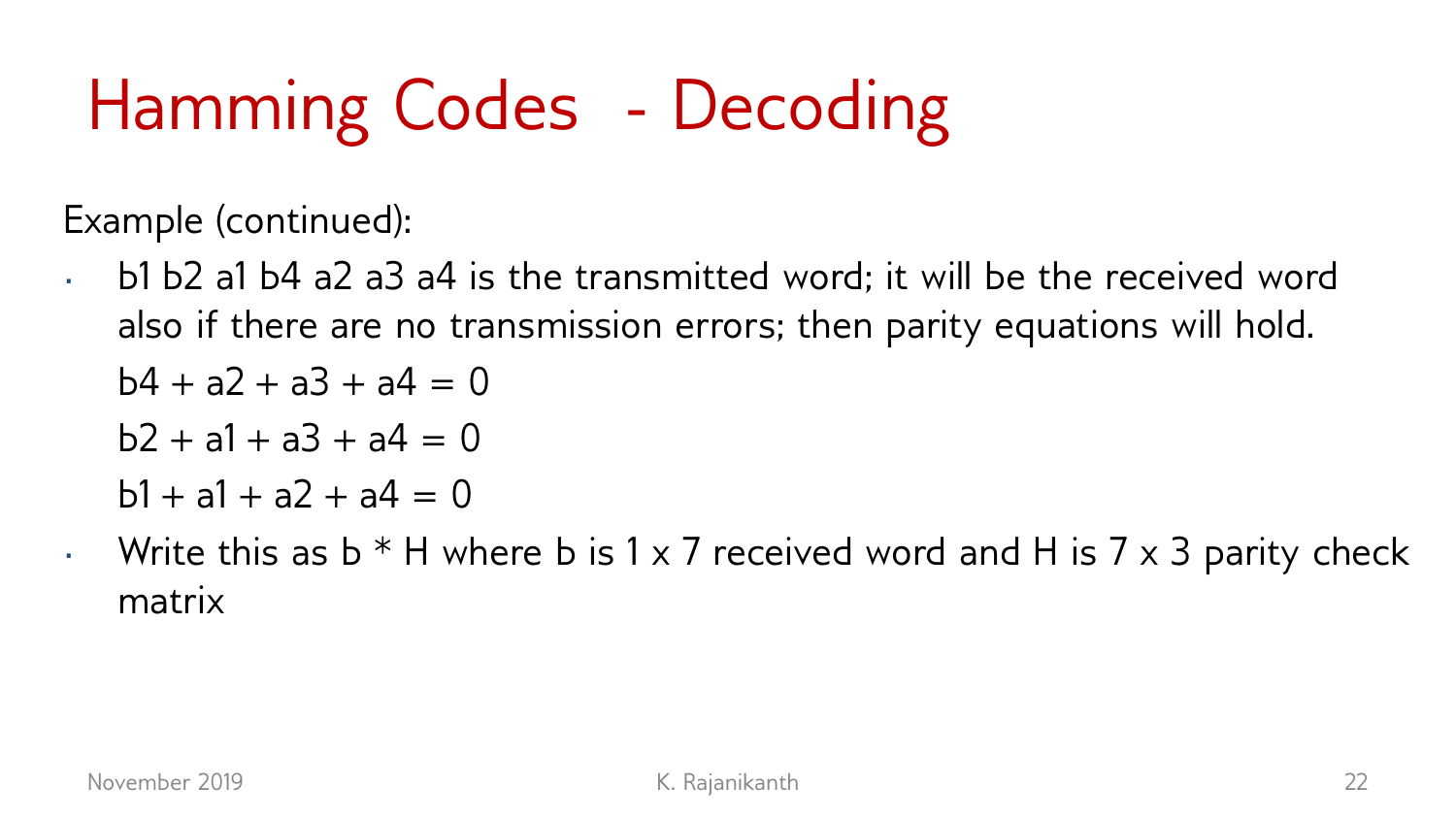

# Hamming Codes  - Decoding
Example (continued):
b1 b2 a1 b4 a2 a3 a4 is the transmitted word; it will be the received word also if there are no transmission errors; then parity equations will hold.
	b4 + a2 + a3 + a4 = 0
	b2 + a1 + a3 + a4 = 0
	b1 + a1 + a2 + a4 = 0
Write this as b * H where b is 1 x 7 received word and H is 7 x 3 parity check matrix
November 2019
K. Rajanikanth
22